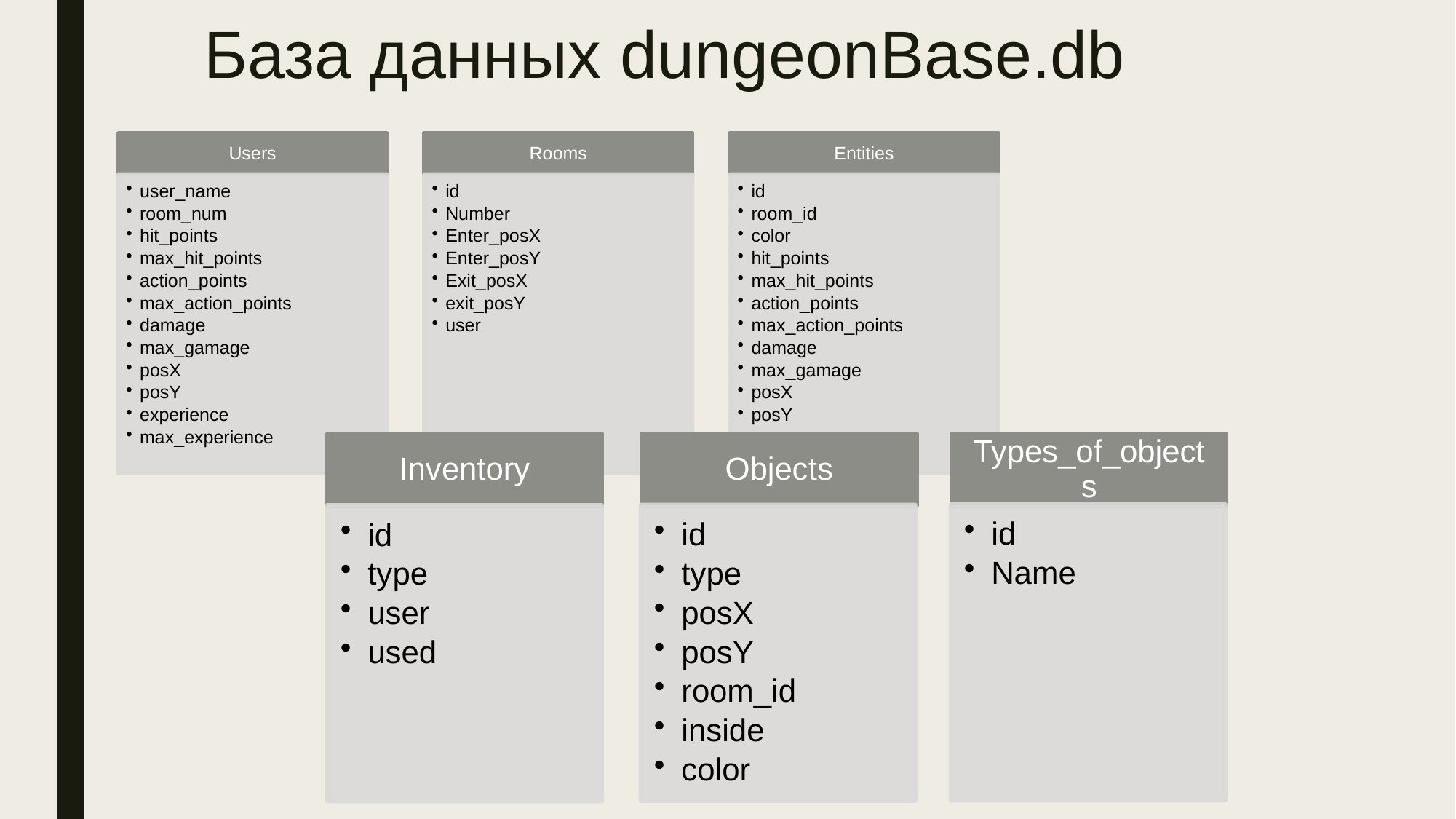

# База данных dungeonBase.db
Users
user_name
room_num
hit_points
max_hit_points
action_points
max_action_points
damage
max_gamage
posX
posY
experience
max_experience

Rooms
id
Number
Enter_posX
Enter_posY
Exit_posX
exit_posY
user
Entities
id
room_id
color
hit_points
max_hit_points
action_points
max_action_points
damage
max_gamage
posX
posY
Objects
id
type
posX
posY
room_id
inside
color
Inventory
id
type
user
used
Types_of_objects
id
Name